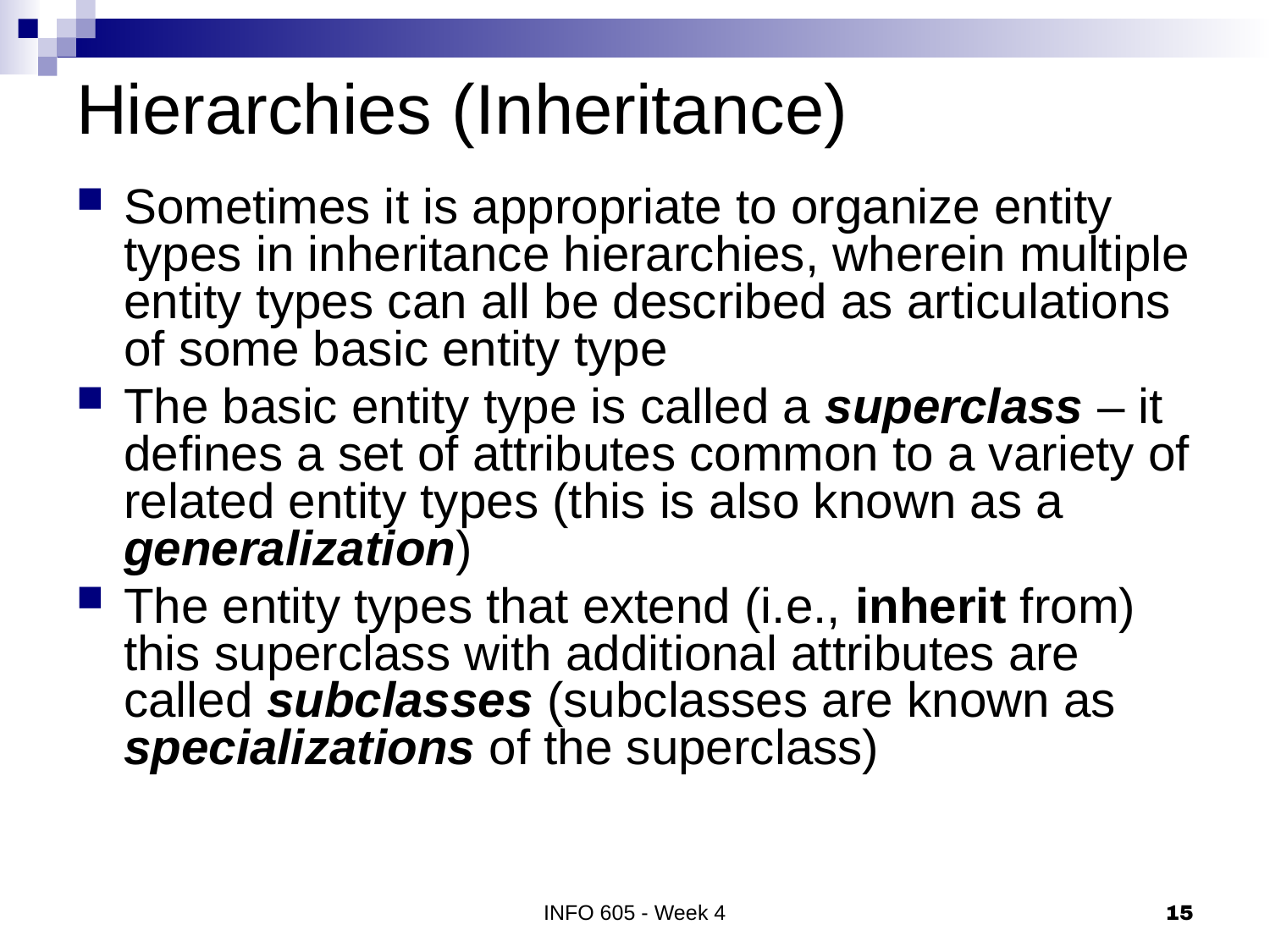

# Hierarchies (Inheritance)
Sometimes it is appropriate to organize entity types in inheritance hierarchies, wherein multiple entity types can all be described as articulations of some basic entity type
The basic entity type is called a superclass – it defines a set of attributes common to a variety of related entity types (this is also known as a generalization)
The entity types that extend (i.e., inherit from) this superclass with additional attributes are called subclasses (subclasses are known as specializations of the superclass)
INFO 605 - Week 4
15